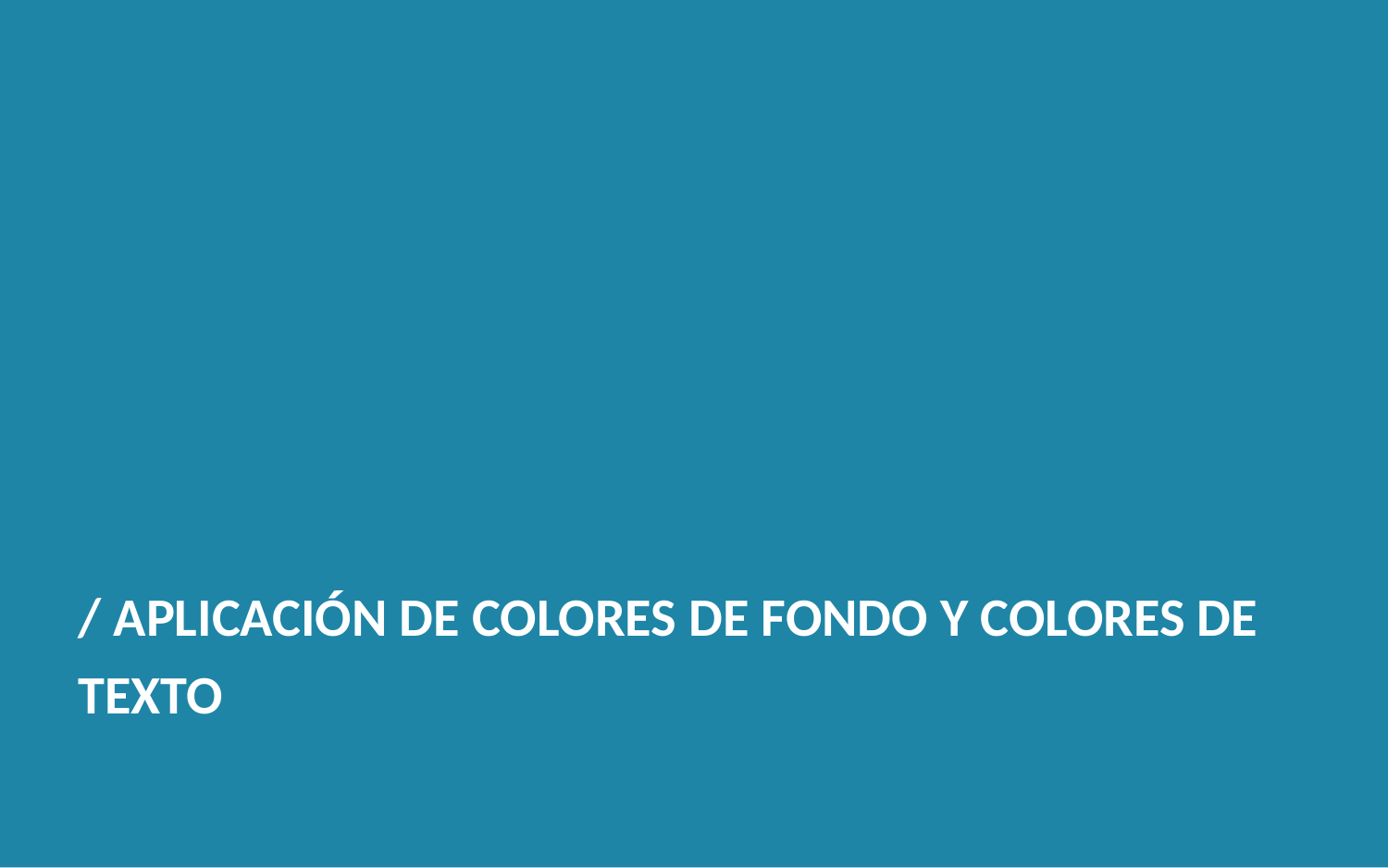

/ APLICACIÓN DE COLORES DE FONDO Y COLORES DE TEXTO